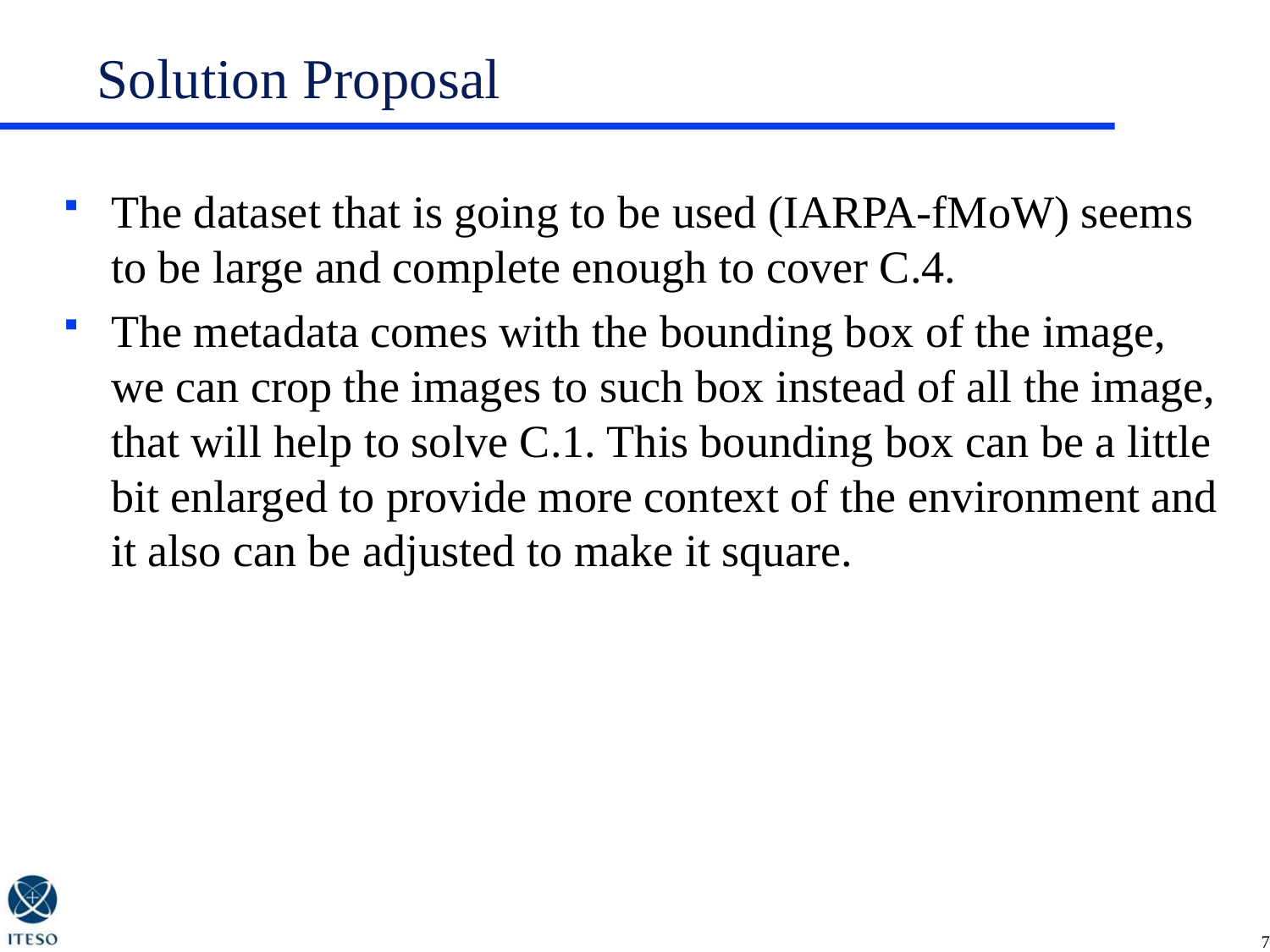

# Solution Proposal
The dataset that is going to be used (IARPA-fMoW) seems to be large and complete enough to cover C.4.
The metadata comes with the bounding box of the image, we can crop the images to such box instead of all the image, that will help to solve C.1. This bounding box can be a little bit enlarged to provide more context of the environment and it also can be adjusted to make it square.